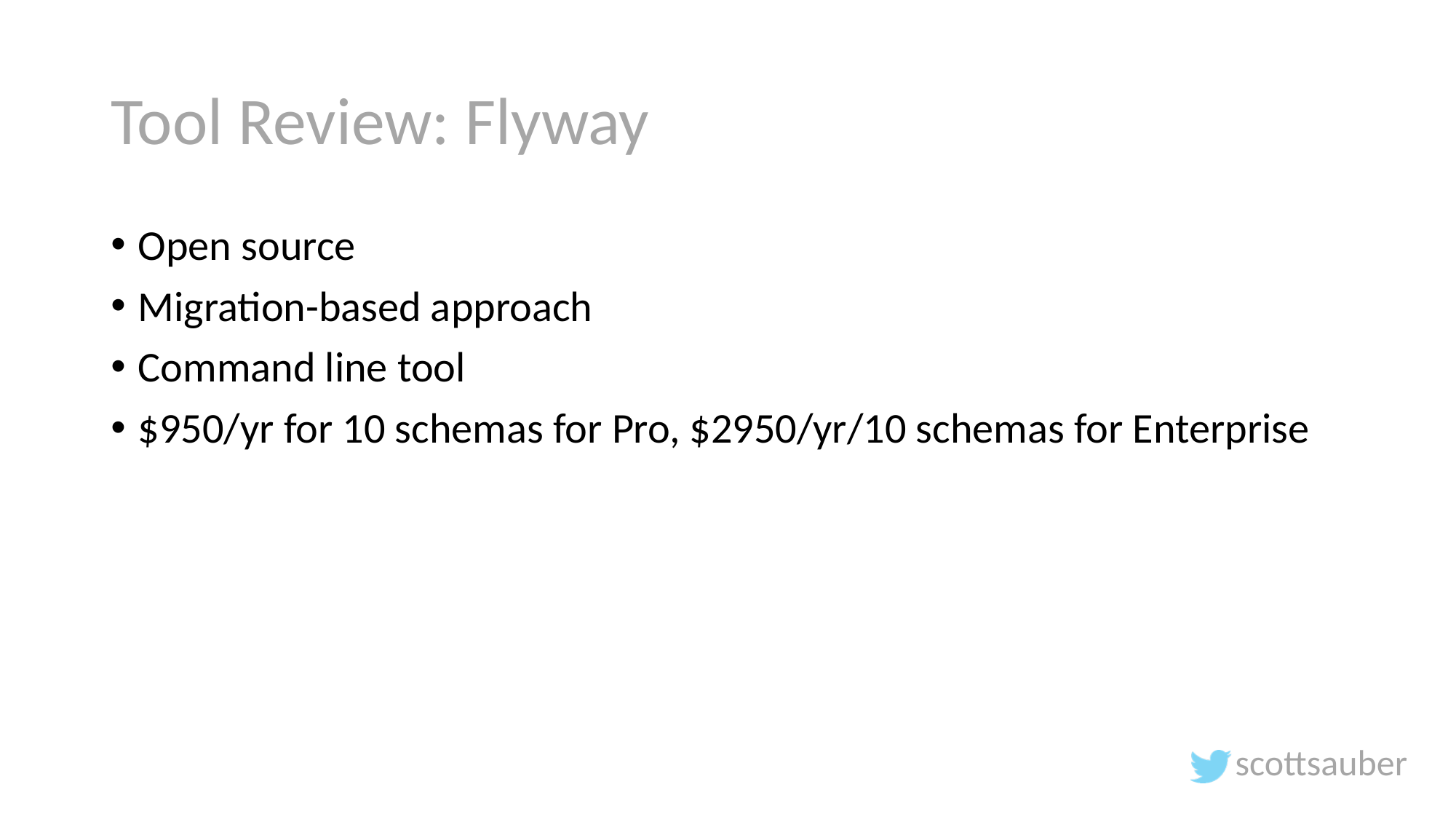

# Tool Review: Flyway
Open source
Migration-based approach
Command line tool
$950/yr for 10 schemas for Pro, $2950/yr/10 schemas for Enterprise
scottsauber